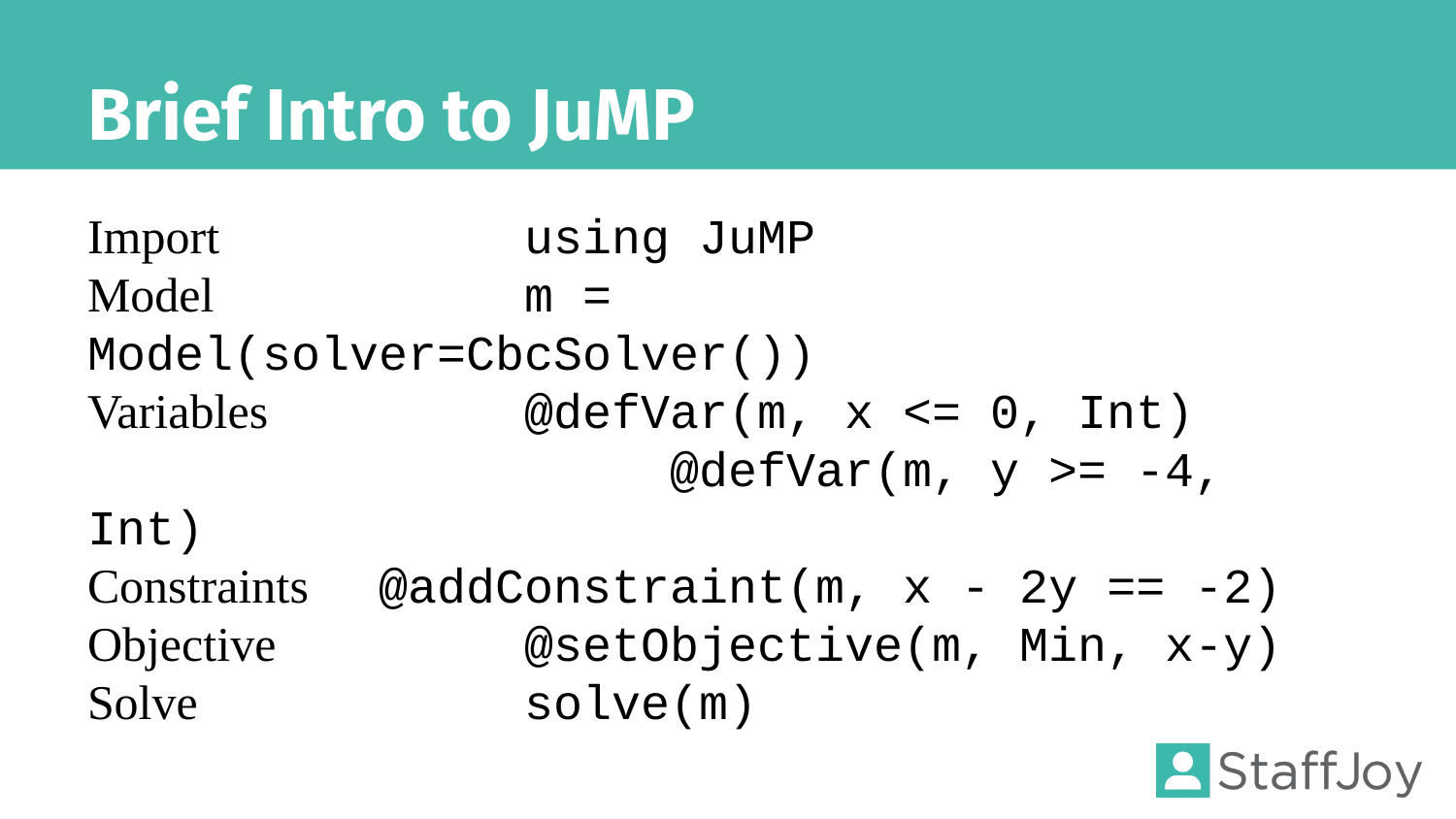

# Brief Intro to JuMP
Import			using JuMP
Model			m = Model(solver=CbcSolver())
Variables		@defVar(m, x <= 0, Int)
				@defVar(m, y >= -4, Int)
Constraints	@addConstraint(m, x - 2y == -2)
Objective		@setObjective(m, Min, x-y)
Solve			solve(m)